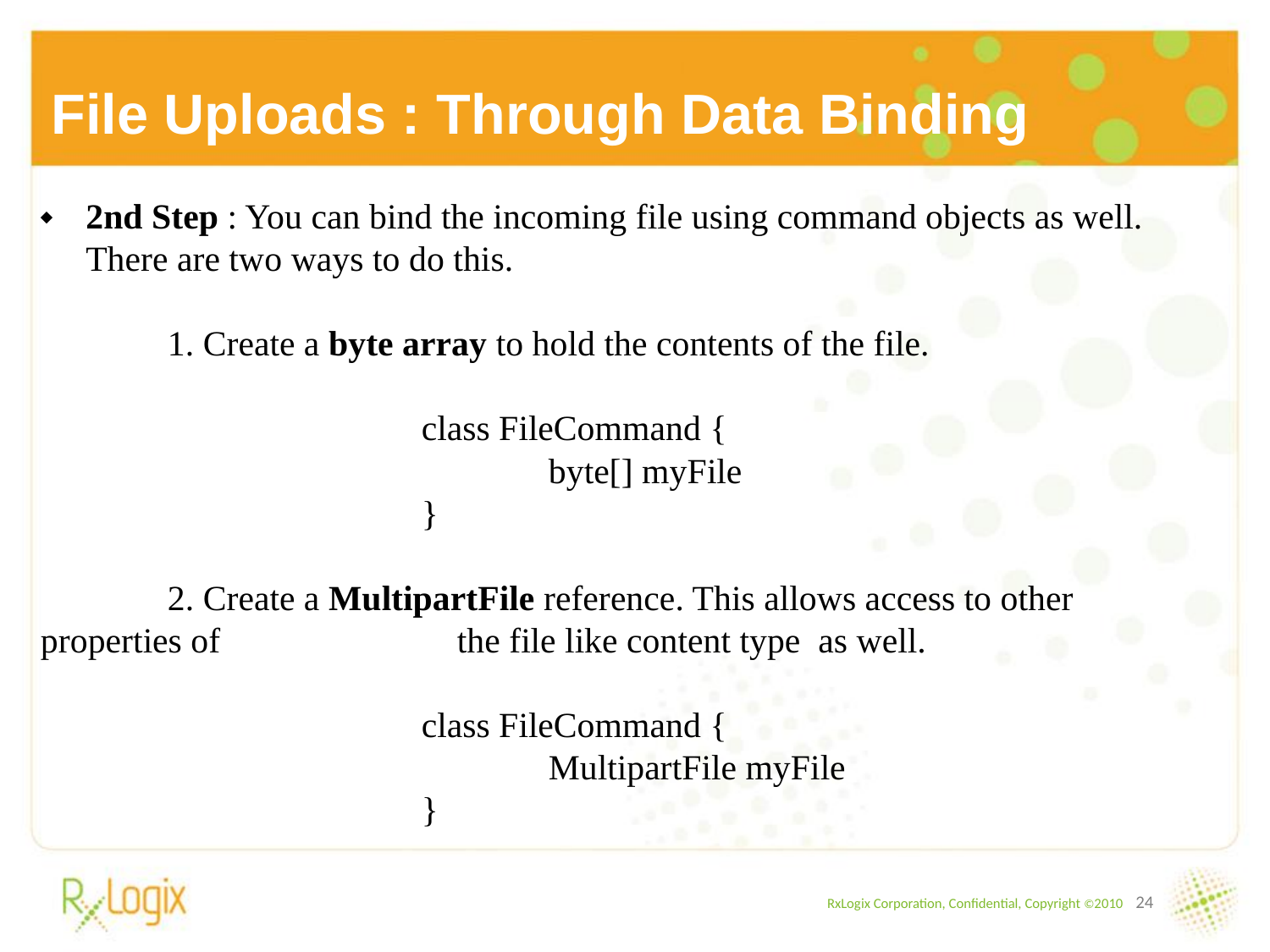

File Uploads : Through Data Binding
2nd Step : You can bind the incoming file using command objects as well. There are two ways to do this.

	1. Create a byte array to hold the contents of the file.

			class FileCommand {
				byte[] myFile
			}

	2. Create a MultipartFile reference. This allows access to other properties of 		    the file like content type  as well.

			class FileCommand {
				MultipartFile myFile
			}